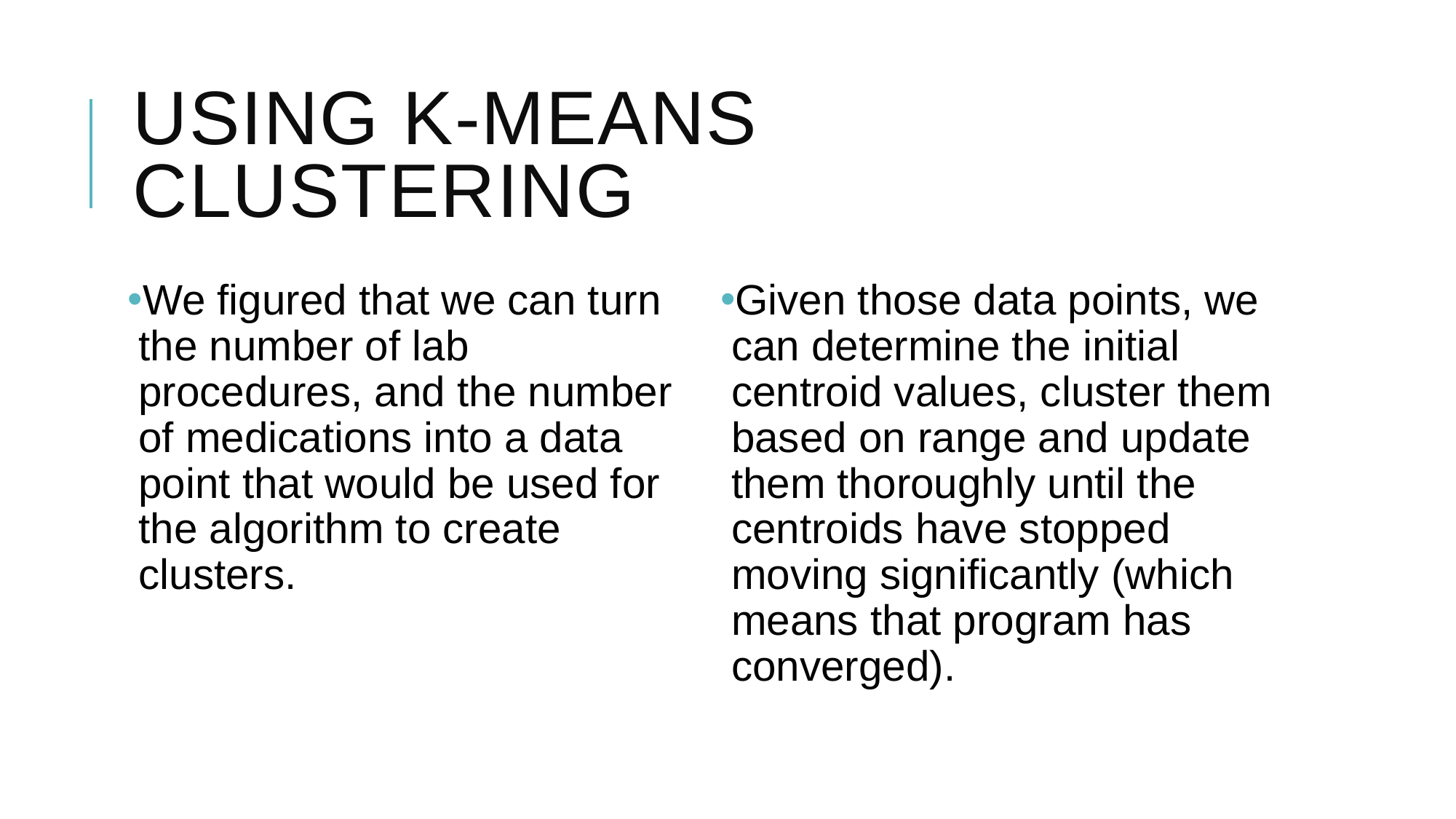

# Using k-mEans clustering
We figured that we can turn the number of lab procedures, and the number of medications into a data point that would be used for the algorithm to create clusters.
Given those data points, we can determine the initial centroid values, cluster them based on range and update them thoroughly until the centroids have stopped moving significantly (which means that program has converged).